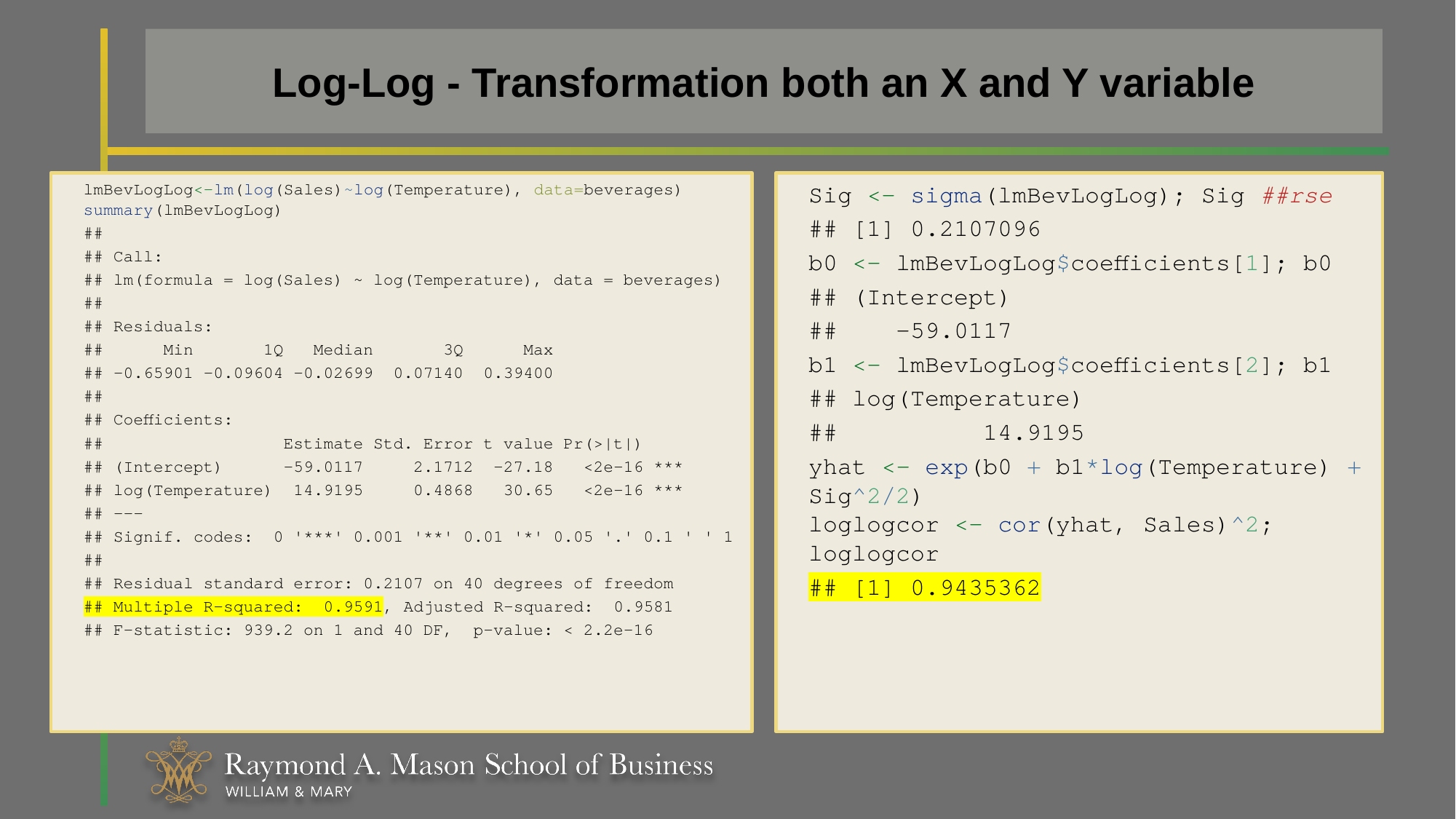

# Log-Log - Transformation both an X and Y variable
lmBevLogLog<-lm(log(Sales)~log(Temperature), data=beverages)
summary(lmBevLogLog)
##
## Call:
## lm(formula = log(Sales) ~ log(Temperature), data = beverages)
##
## Residuals:
##      Min       1Q   Median       3Q      Max
## -0.65901 -0.09604 -0.02699  0.07140  0.39400
##
## Coefficients:
##                  Estimate Std. Error t value Pr(>|t|)
## (Intercept)      -59.0117     2.1712  -27.18   <2e-16 ***
## log(Temperature)  14.9195     0.4868   30.65   <2e-16 ***
## ---
## Signif. codes:  0 '***' 0.001 '**' 0.01 '*' 0.05 '.' 0.1 ' ' 1
##
## Residual standard error: 0.2107 on 40 degrees of freedom
## Multiple R-squared:  0.9591, Adjusted R-squared:  0.9581
## F-statistic: 939.2 on 1 and 40 DF,  p-value: < 2.2e-16
Sig <- sigma(lmBevLogLog); Sig ##rse
## [1] 0.2107096
b0 <- lmBevLogLog$coefficients[1]; b0
## (Intercept)
##    -59.0117
b1 <- lmBevLogLog$coefficients[2]; b1
## log(Temperature)
##          14.9195
yhat <- exp(b0 + b1*log(Temperature) + Sig^2/2)
loglogcor <- cor(yhat, Sales)^2; loglogcor
## [1] 0.9435362